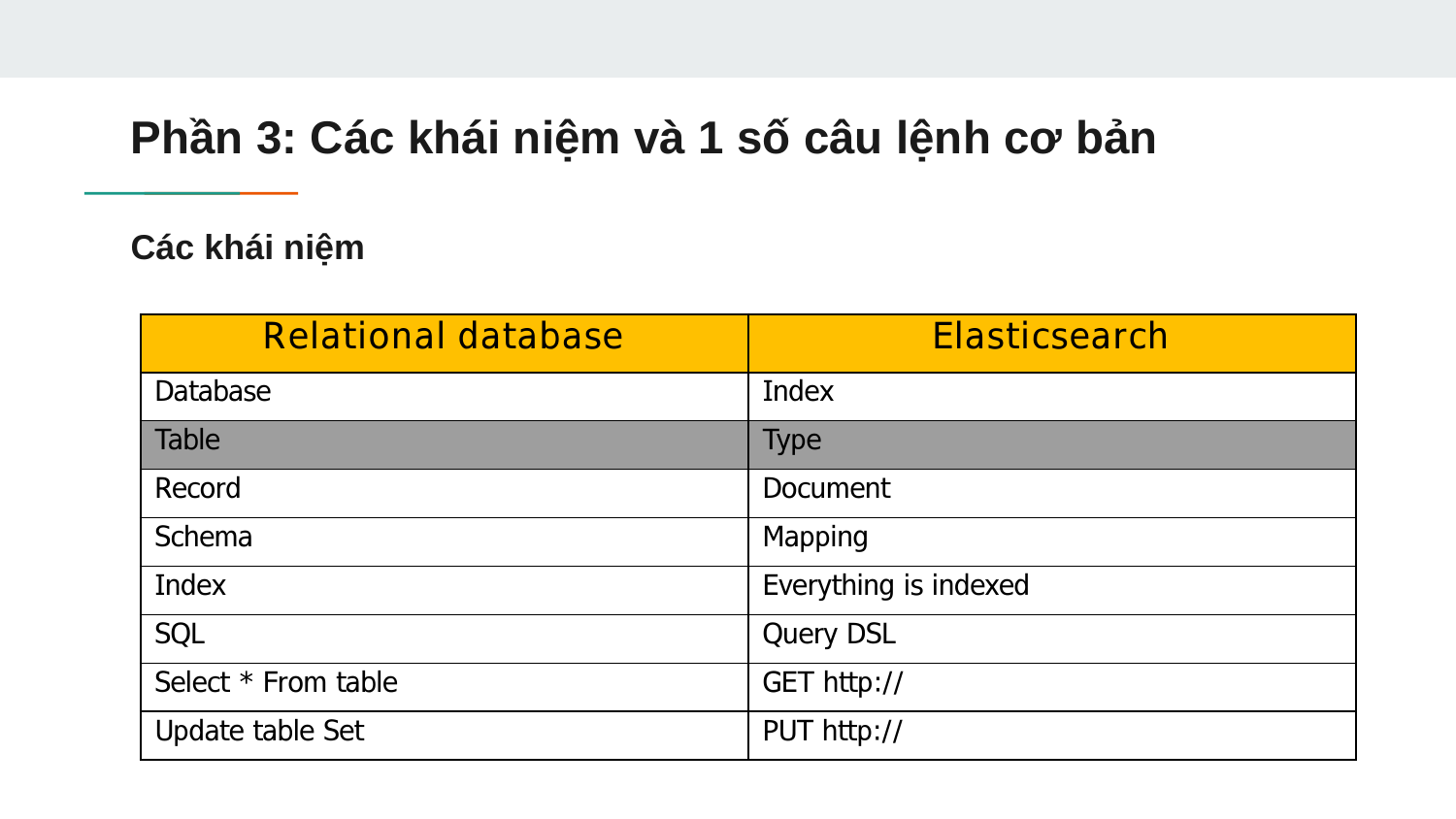

# Phần 3: Các khái niệm và 1 số câu lệnh cơ bản

Các khái niệm
| Relational database | Elasticsearch |
| --- | --- |
| Database | Index |
| Table | Type |
| Record | Document |
| Schema | Mapping |
| Index | Everything is indexed |
| SQL | Query DSL |
| Select \* From table | GET http:// |
| Update table Set | PUT http:// |